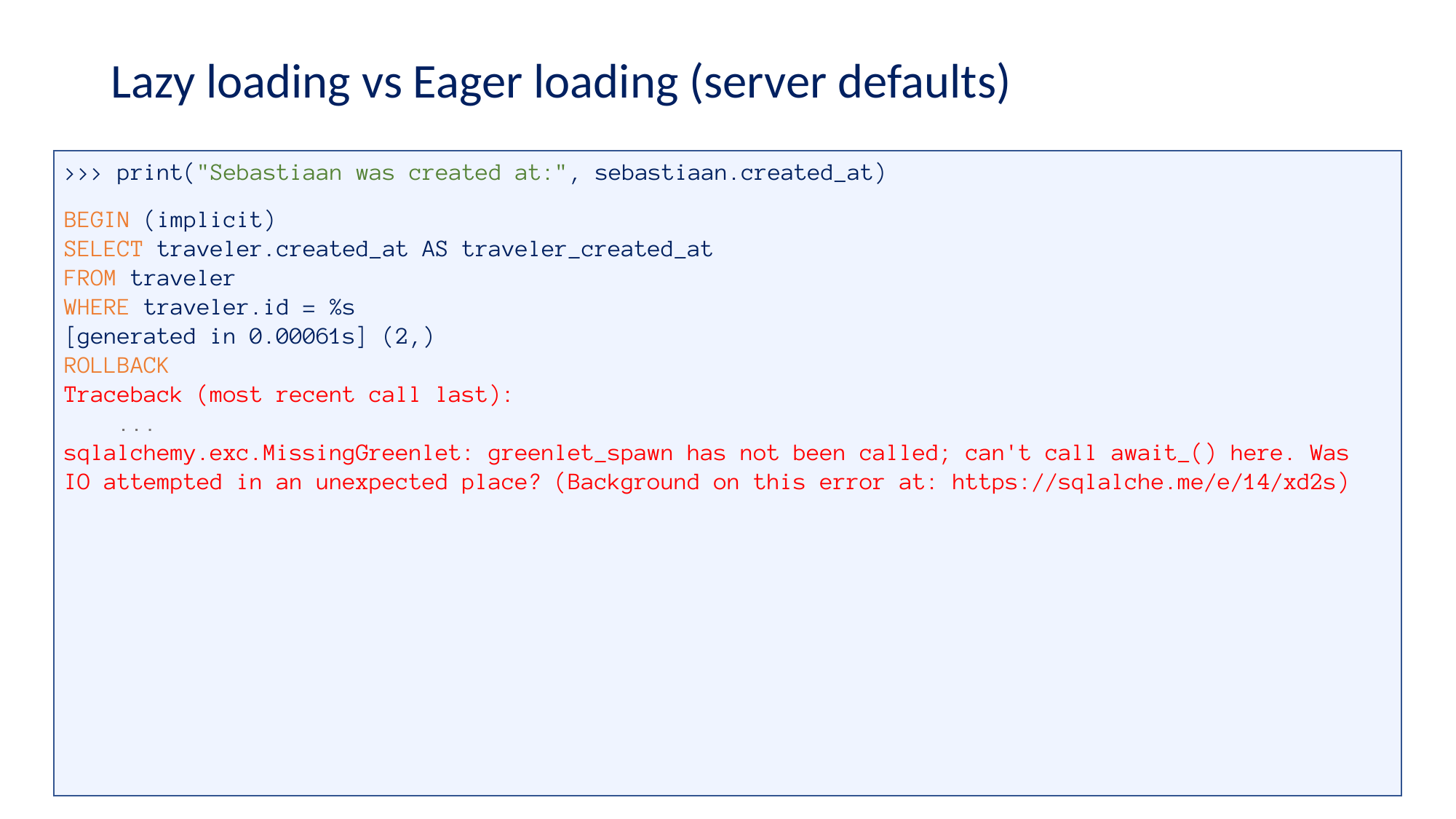

# Lazy loading vs Eager loading (server defaults)
>>> print("Sebastiaan was created at:", sebastiaan.created_at)
BEGIN (implicit)
SELECT traveler.created_at AS traveler_created_at
FROM traveler
WHERE traveler.id = %s
[generated in 0.00061s] (2,)
ROLLBACK
Traceback (most recent call last):
    ...
sqlalchemy.exc.MissingGreenlet: greenlet_spawn has not been called; can't call await_() here. Was IO attempted in an unexpected place? (Background on this error at: https://sqlalche.me/e/14/xd2s)